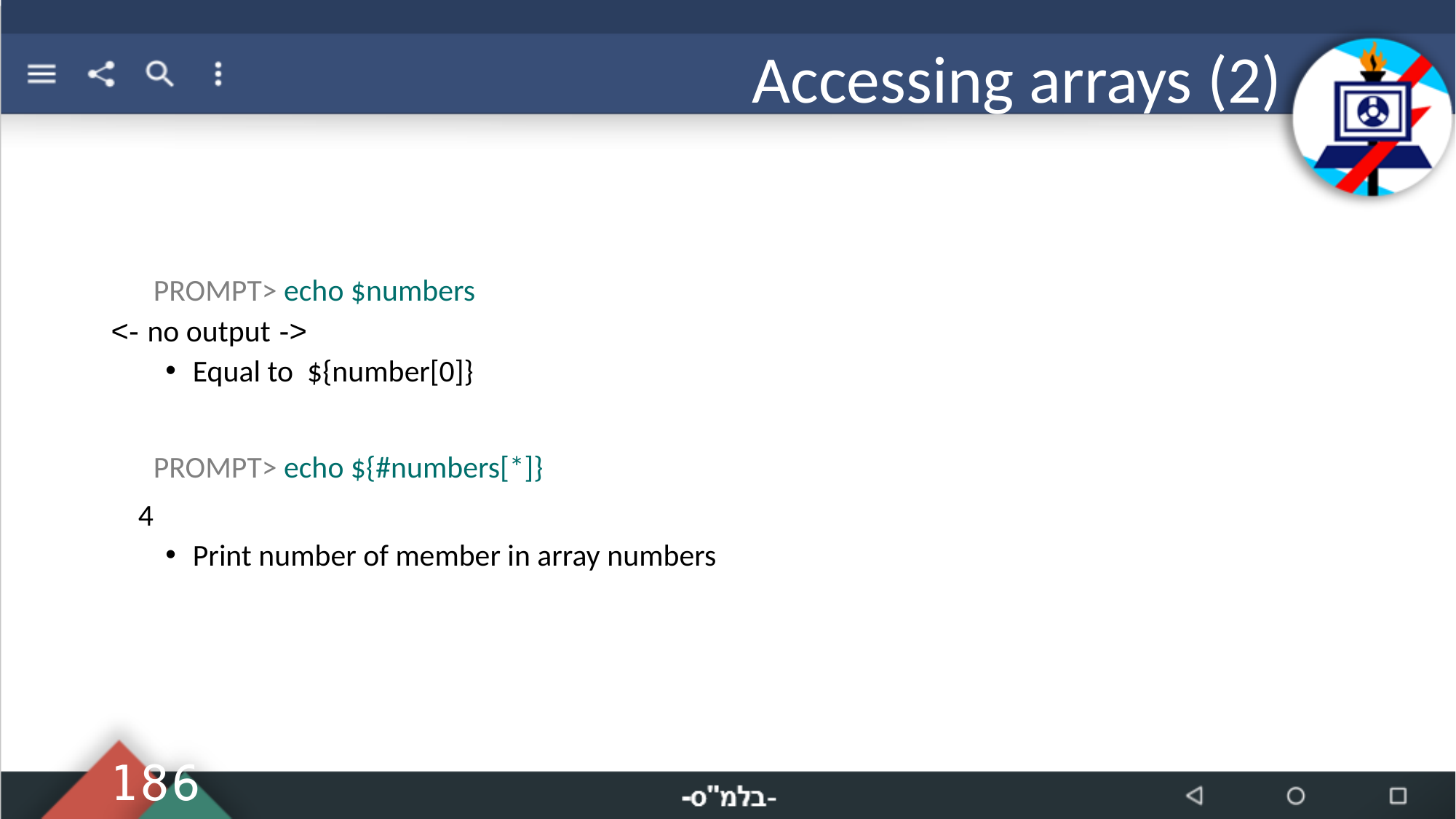

# Accessing arrays (2)

PROMPT> echo $numbers
<- no output ->
Equal to  ${number[0]}

PROMPT> echo ${#numbers[*]}
	4
Print number of member in array numbers
186